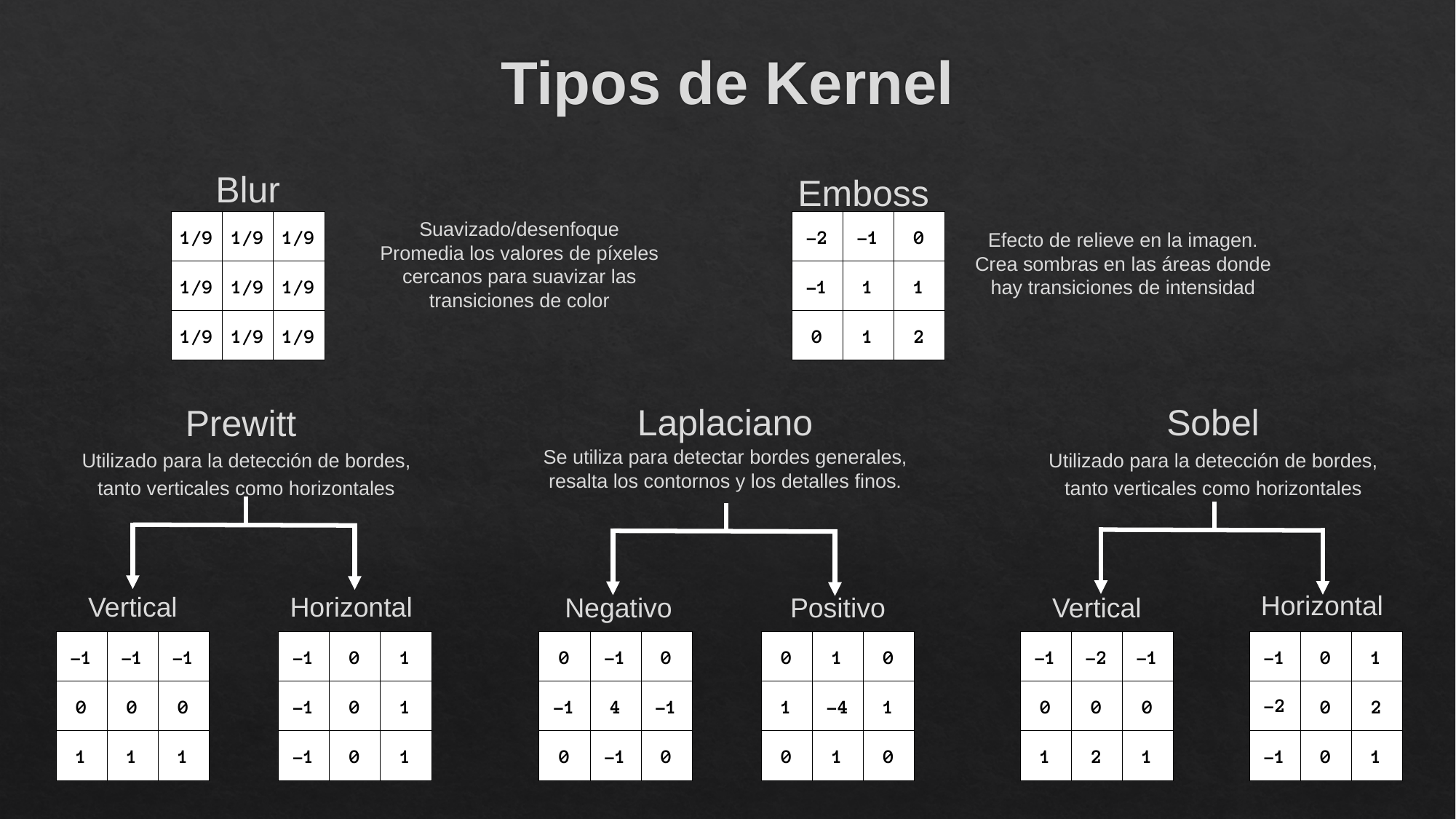

# Tipos de Kernel
Blur
Emboss
Suavizado/desenfoque
Promedia los valores de píxeles cercanos para suavizar las transiciones de color
| 1/9 | 1/9 | 1/9 |
| --- | --- | --- |
| 1/9 | 1/9 | 1/9 |
| 1/9 | 1/9 | 1/9 |
| -2 | -1 | 0 |
| --- | --- | --- |
| -1 | 1 | 1 |
| 0 | 1 | 2 |
Efecto de relieve en la imagen.
Crea sombras en las áreas donde hay transiciones de intensidad

Prewitt
Laplaciano
Sobel
Utilizado para la detección de bordes, tanto verticales como horizontales

Se utiliza para detectar bordes generales, resalta los contornos y los detalles finos.
Utilizado para la detección de bordes, tanto verticales como horizontales

Horizontal

Horizontal

Vertical
Vertical
Negativo
Positivo
| 0 | -1 | 0 |
| --- | --- | --- |
| -1 | 4 | -1 |
| 0 | -1 | 0 |
| 0 | 1 | 0 |
| --- | --- | --- |
| 1 | -4 | 1 |
| 0 | 1 | 0 |
| -1 | -2 | -1 |
| --- | --- | --- |
| 0 | 0 | 0 |
| 1 | 2 | 1 |
| -1 | 0 | 1 |
| --- | --- | --- |
| -2 | 0 | 2 |
| -1 | 0 | 1 |
| -1 | -1 | -1 |
| --- | --- | --- |
| 0 | 0 | 0 |
| 1 | 1 | 1 |
| -1 | 0 | 1 |
| --- | --- | --- |
| -1 | 0 | 1 |
| -1 | 0 | 1 |